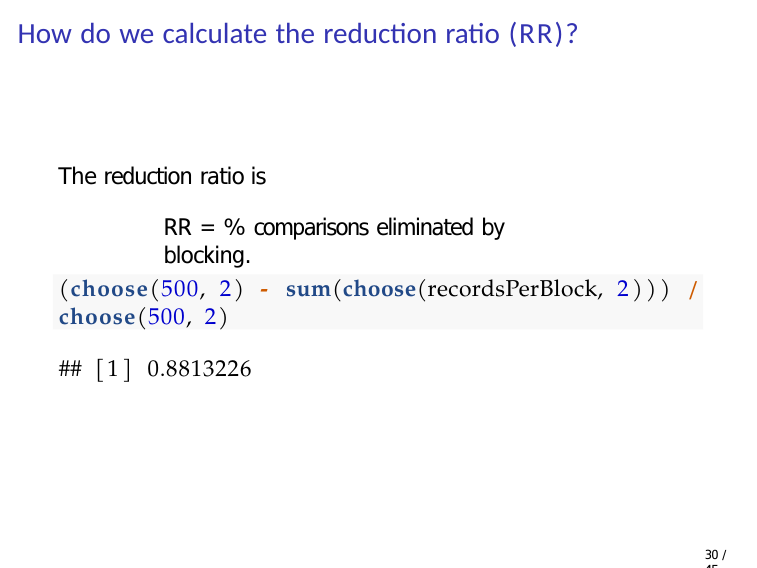

# How do we calculate the reduction ratio (RR)?
The reduction ratio is
RR = % comparisons eliminated by blocking.
(choose(500, 2) - sum(choose(recordsPerBlock, 2))) /
choose(500, 2)
## [1] 0.8813226
30 / 45